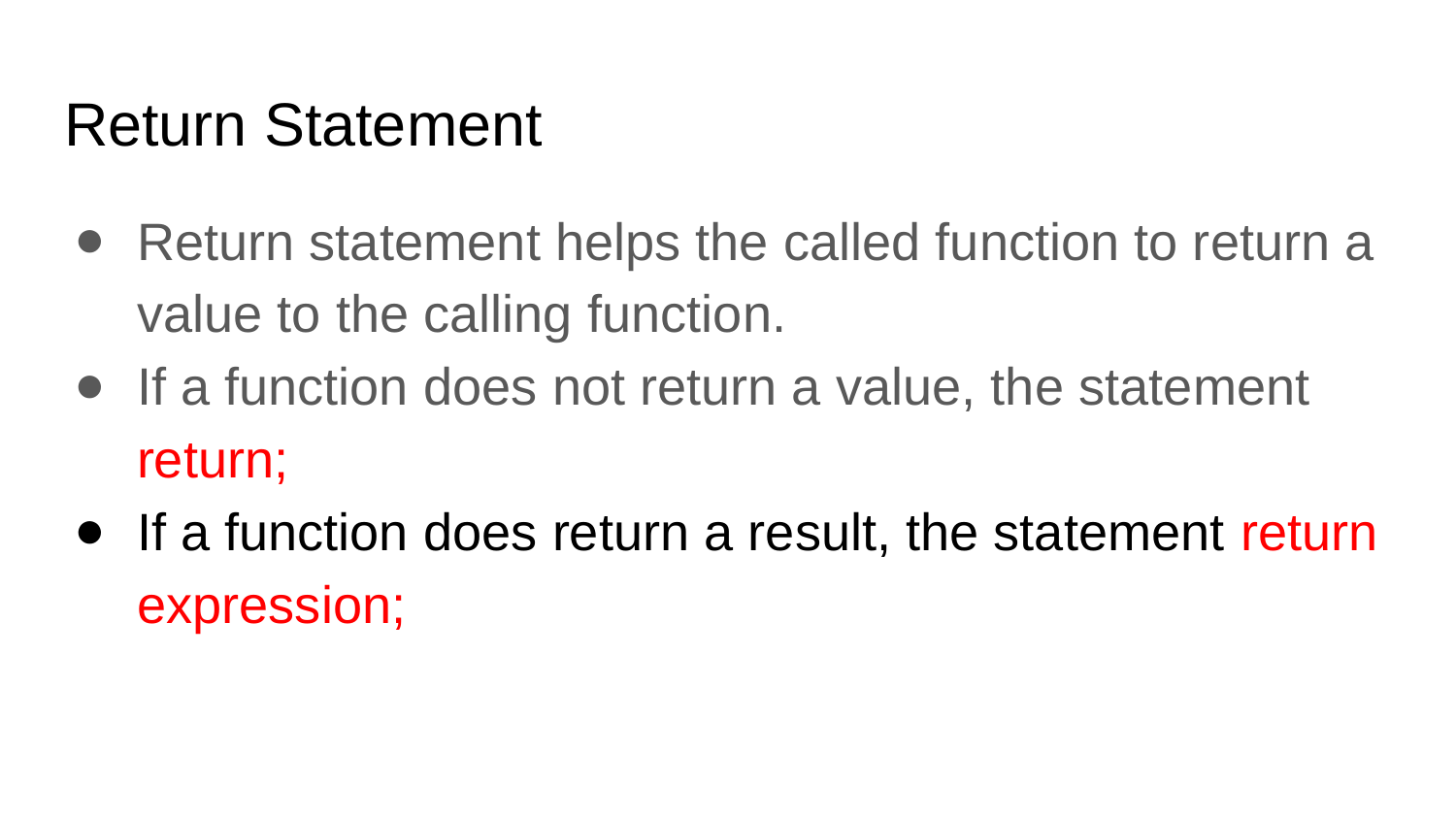

# Return Statement
Return statement helps the called function to return a value to the calling function.
If a function does not return a value, the statement return;
If a function does return a result, the statement return expression;